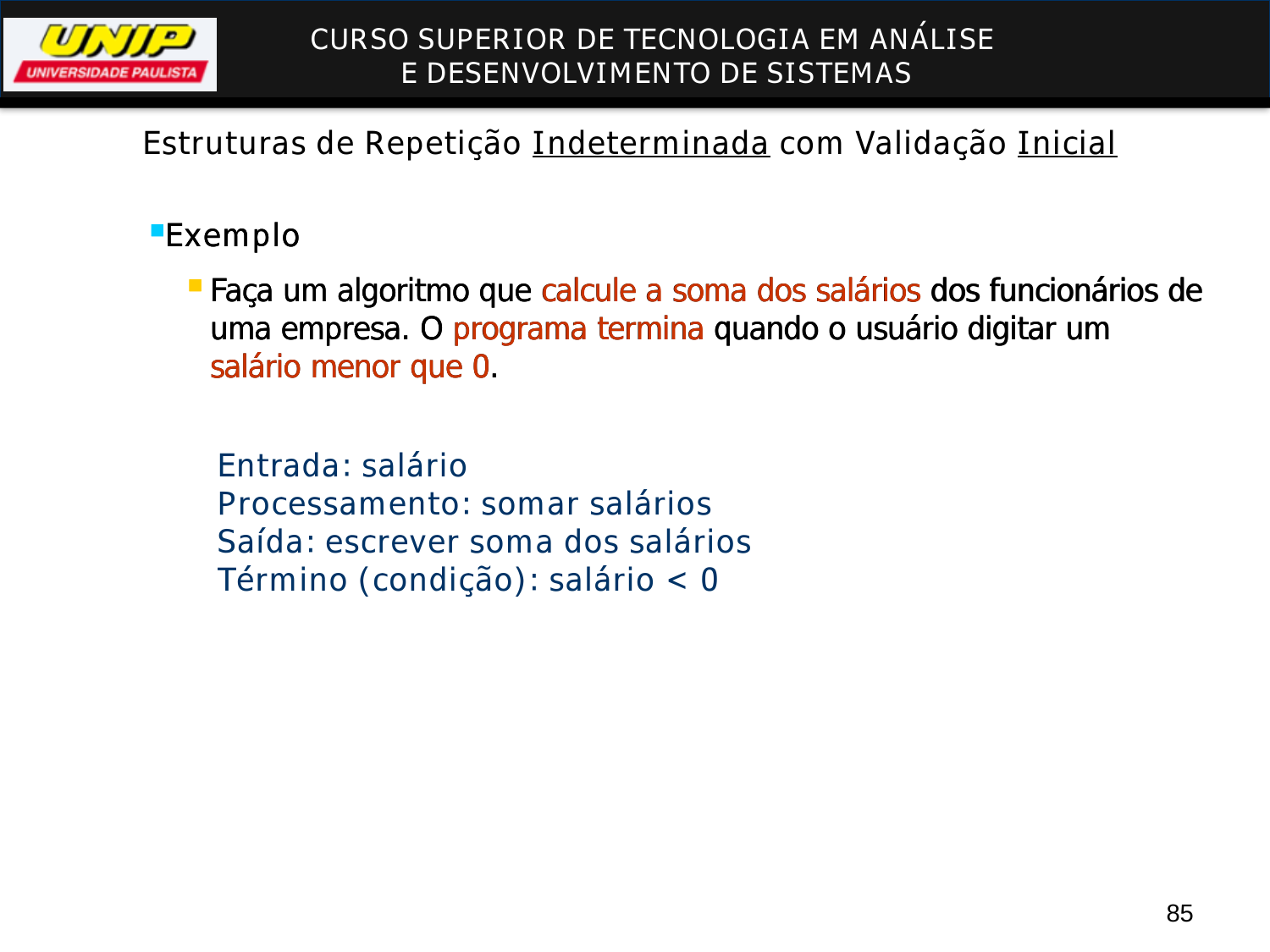

Estruturas de Repetição Indeterminada com Validação Inicial

Exemplo
Faça um algoritmo que calcule a soma dos salários dos funcionários de uma empresa. O programa termina quando o usuário digitar um salário menor que 0.

Exemplo
Faça um algoritmo que calcule a soma dos salários dos funcionários de uma empresa. O programa termina quando o usuário digitar um salário menor que 0.

Entrada: salário
Processamento: somar salários
Saída: escrever soma dos salários
Término (condição): salário < 0
85